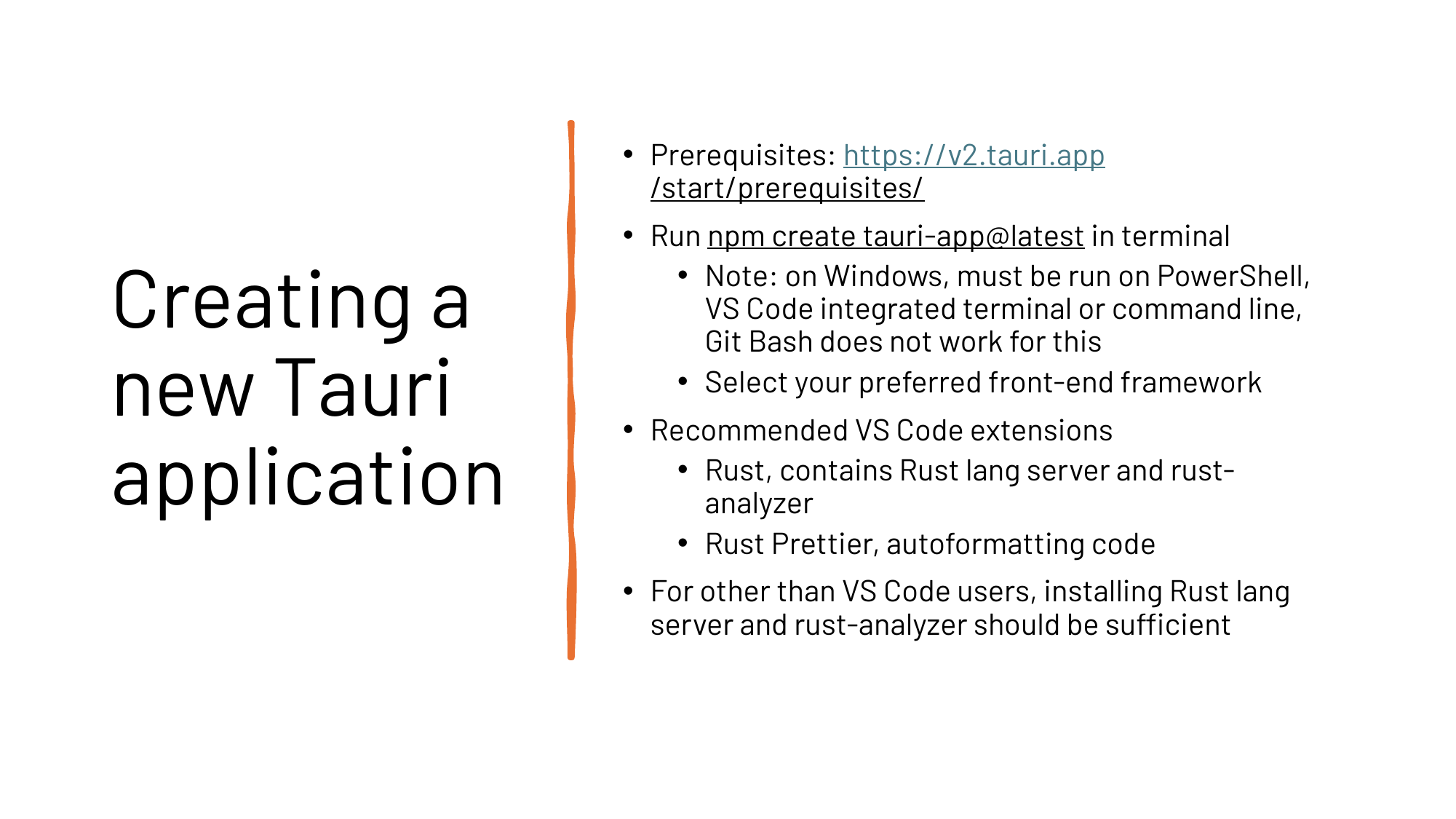

# Creating a new Tauri application
Prerequisites: https://v2.tauri.app/start/prerequisites/
Run npm create tauri-app@latest in terminal
Note: on Windows, must be run on PowerShell, VS Code integrated terminal or command line, Git Bash does not work for this
Select your preferred front-end framework
Recommended VS Code extensions
Rust, contains Rust lang server and rust-analyzer
Rust Prettier, autoformatting code
For other than VS Code users, installing Rust lang server and rust-analyzer should be sufficient